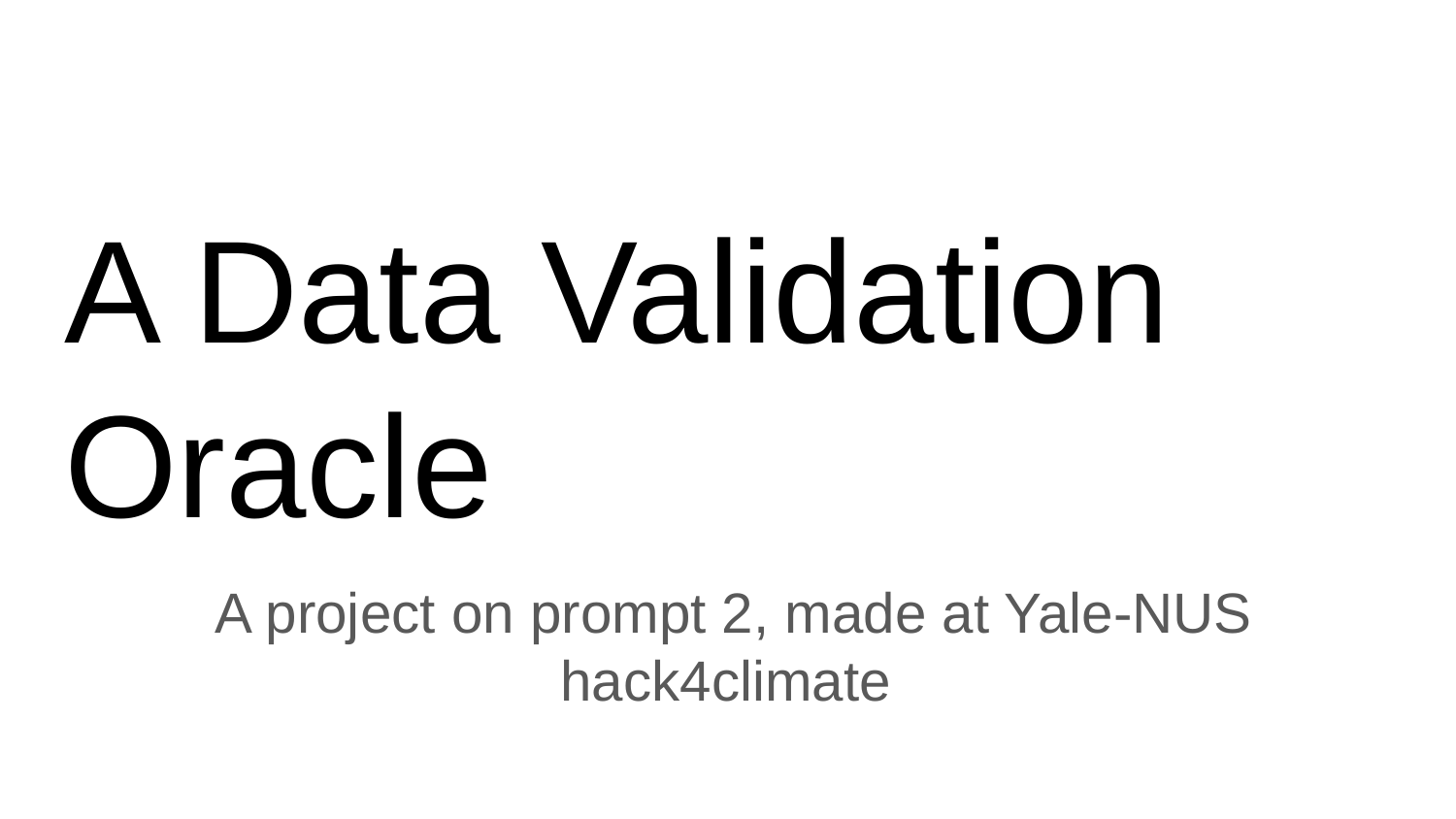

# A Data Validation Oracle
A project on prompt 2, made at Yale-NUS hack4climate